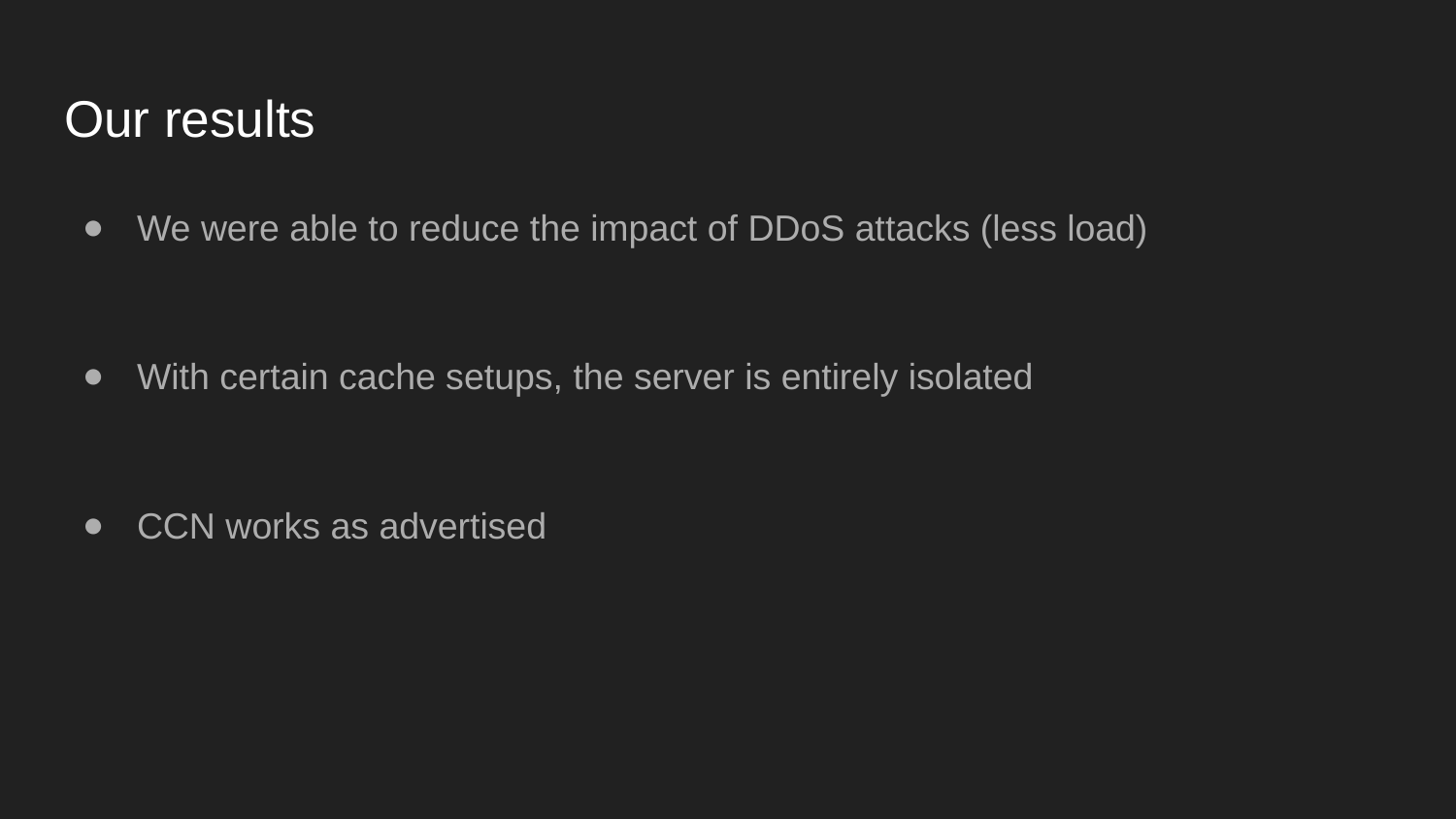

# Our results
We were able to reduce the impact of DDoS attacks (less load)

With certain cache setups, the server is entirely isolated

CCN works as advertised